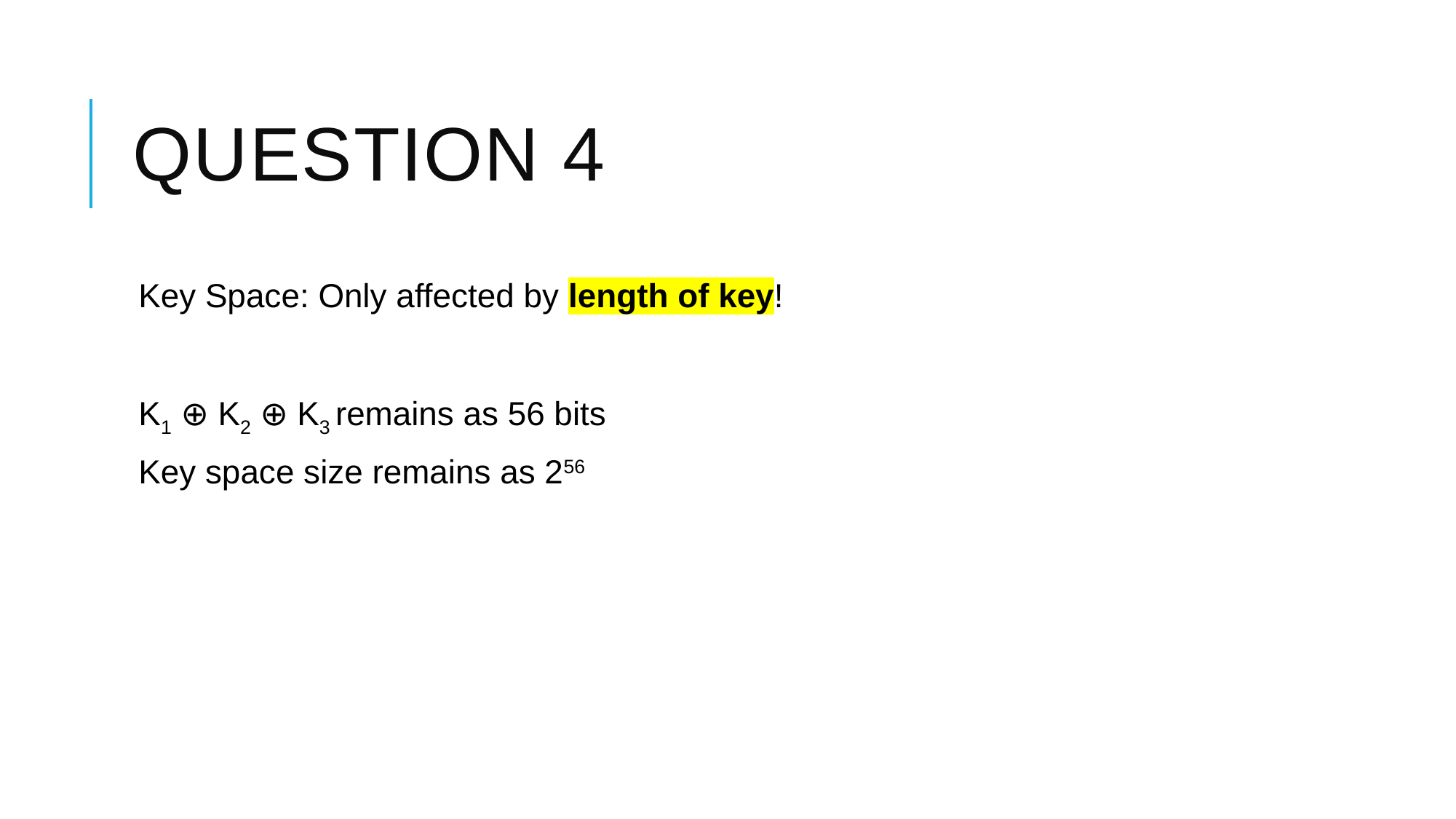

# Question 4
Key Space: Only affected by length of key!

K1 ⊕ K2 ⊕ K3 remains as 56 bits
Key space size remains as 256